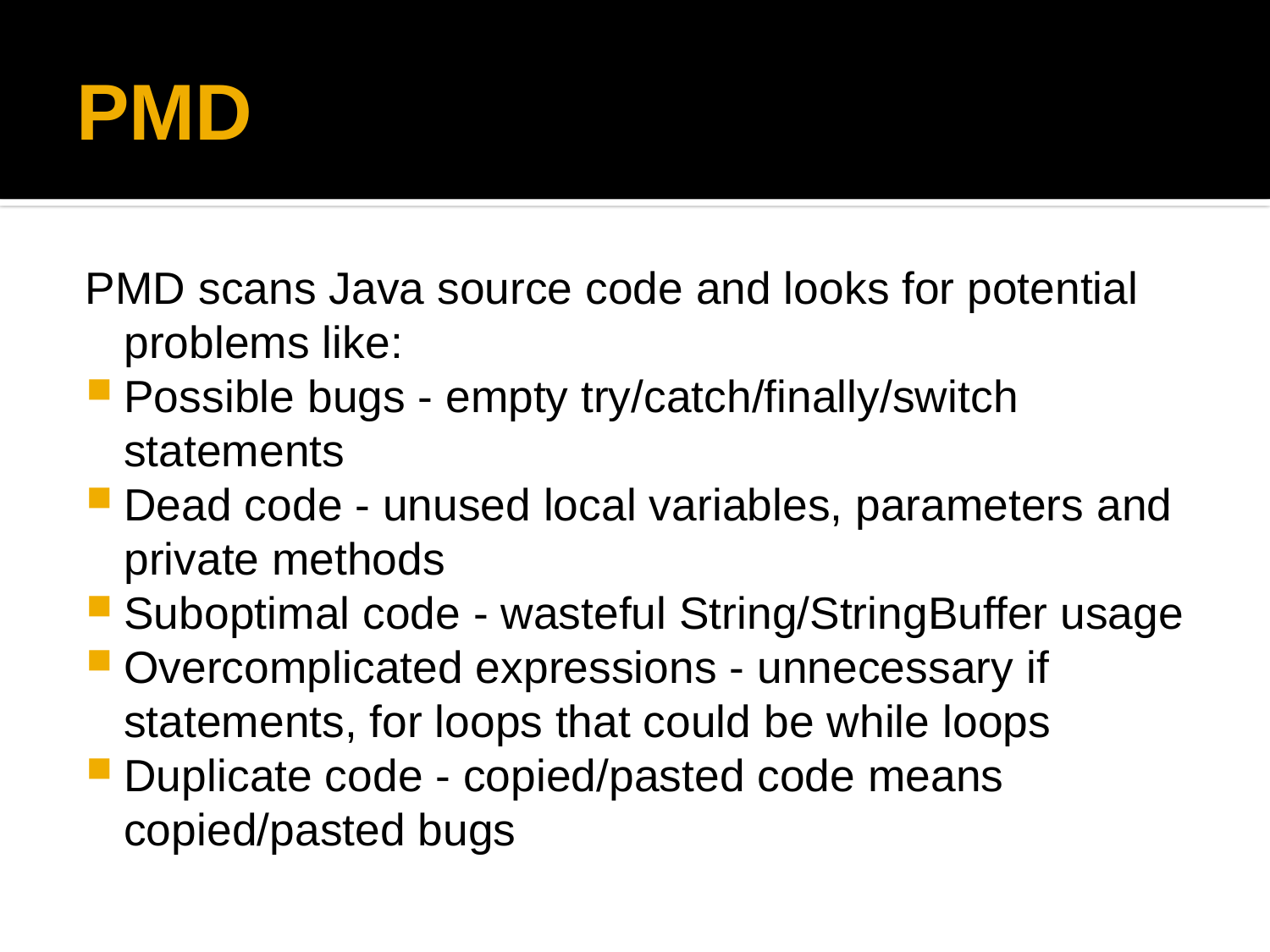

# PMD
PMD scans Java source code and looks for potential problems like:
Possible bugs - empty try/catch/finally/switch statements
Dead code - unused local variables, parameters and private methods
Suboptimal code - wasteful String/StringBuffer usage
Overcomplicated expressions - unnecessary if statements, for loops that could be while loops
Duplicate code - copied/pasted code means copied/pasted bugs